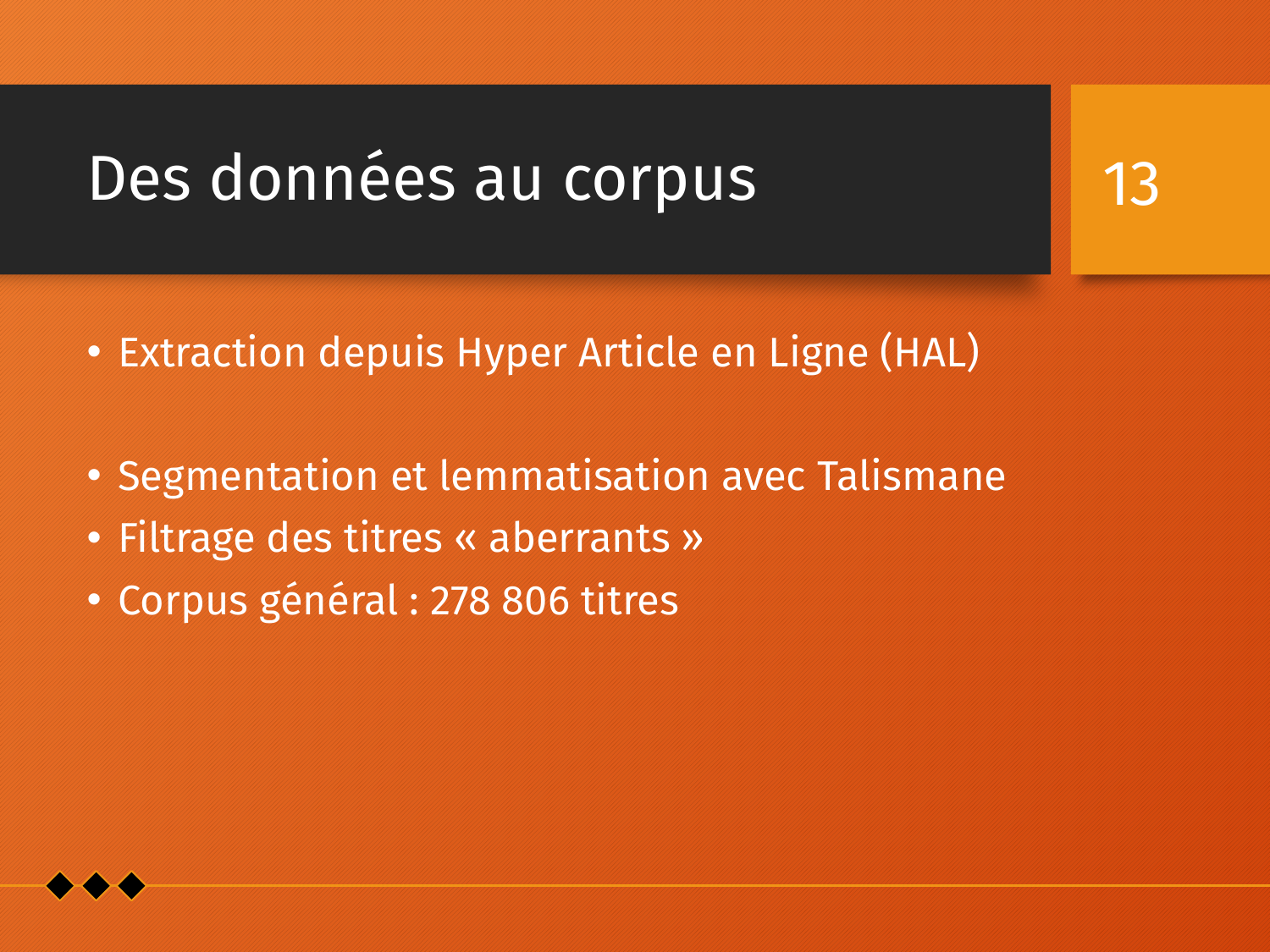

# Des données au corpus
13
Extraction depuis Hyper Article en Ligne (HAL)

Segmentation et lemmatisation avec Talismane
Filtrage des titres « aberrants »
Corpus général : 278 806 titres